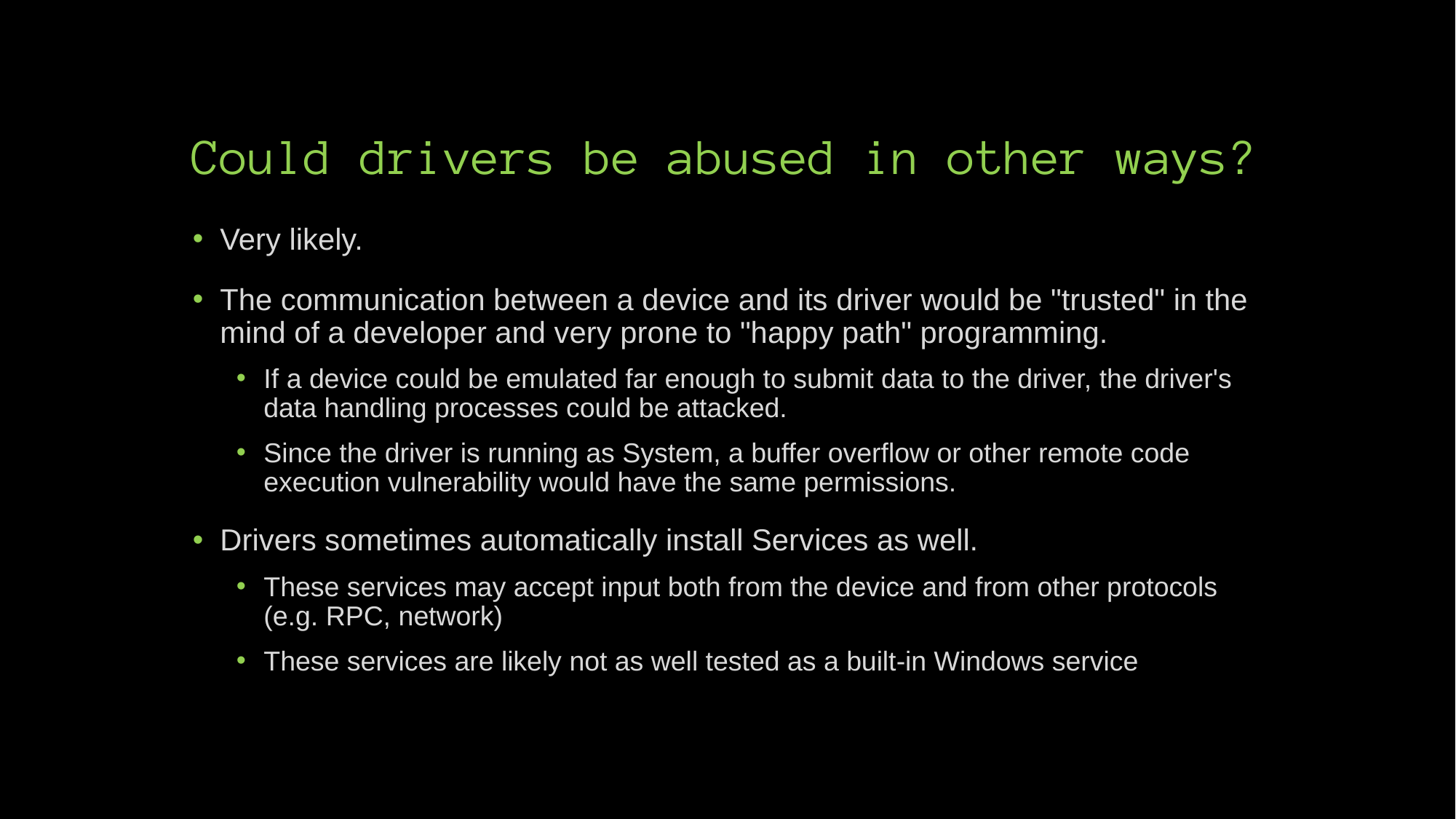

# Could drivers be abused in other ways?
Very likely.
The communication between a device and its driver would be "trusted" in the mind of a developer and very prone to "happy path" programming.
If a device could be emulated far enough to submit data to the driver, the driver's data handling processes could be attacked.
Since the driver is running as System, a buffer overflow or other remote code execution vulnerability would have the same permissions.
Drivers sometimes automatically install Services as well.
These services may accept input both from the device and from other protocols (e.g. RPC, network)
These services are likely not as well tested as a built-in Windows service